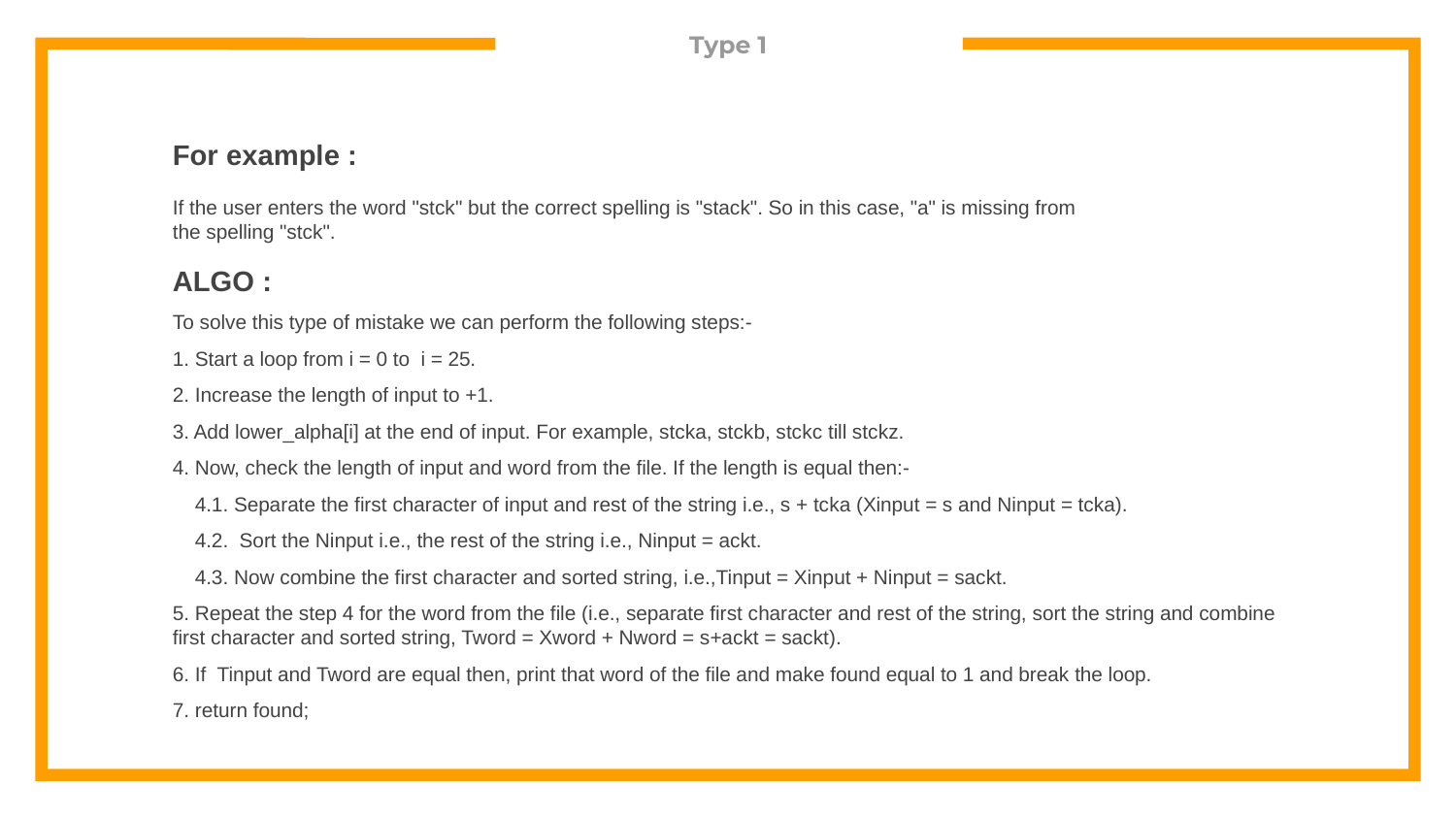

# Type 1
For example :
If the user enters the word "stck" but the correct spelling is "stack". So in this case, "a" is missing from the spelling "stck".
ALGO :
To solve this type of mistake we can perform the following steps:-
1. Start a loop from i = 0 to  i = 25.
2. Increase the length of input to +1.
3. Add lower_alpha[i] at the end of input. For example, stcka, stckb, stckc till stckz.
4. Now, check the length of input and word from the file. If the length is equal then:-
    4.1. Separate the first character of input and rest of the string i.e., s + tcka (Xinput = s and Ninput = tcka).
    4.2.  Sort the Ninput i.e., the rest of the string i.e., Ninput = ackt.
    4.3. Now combine the first character and sorted string, i.e.,Tinput = Xinput + Ninput = sackt.
5. Repeat the step 4 for the word from the file (i.e., separate first character and rest of the string, sort the string and combine first character and sorted string, Tword = Xword + Nword = s+ackt = sackt).
6. If  Tinput and Tword are equal then, print that word of the file and make found equal to 1 and break the loop.
7. return found;
7